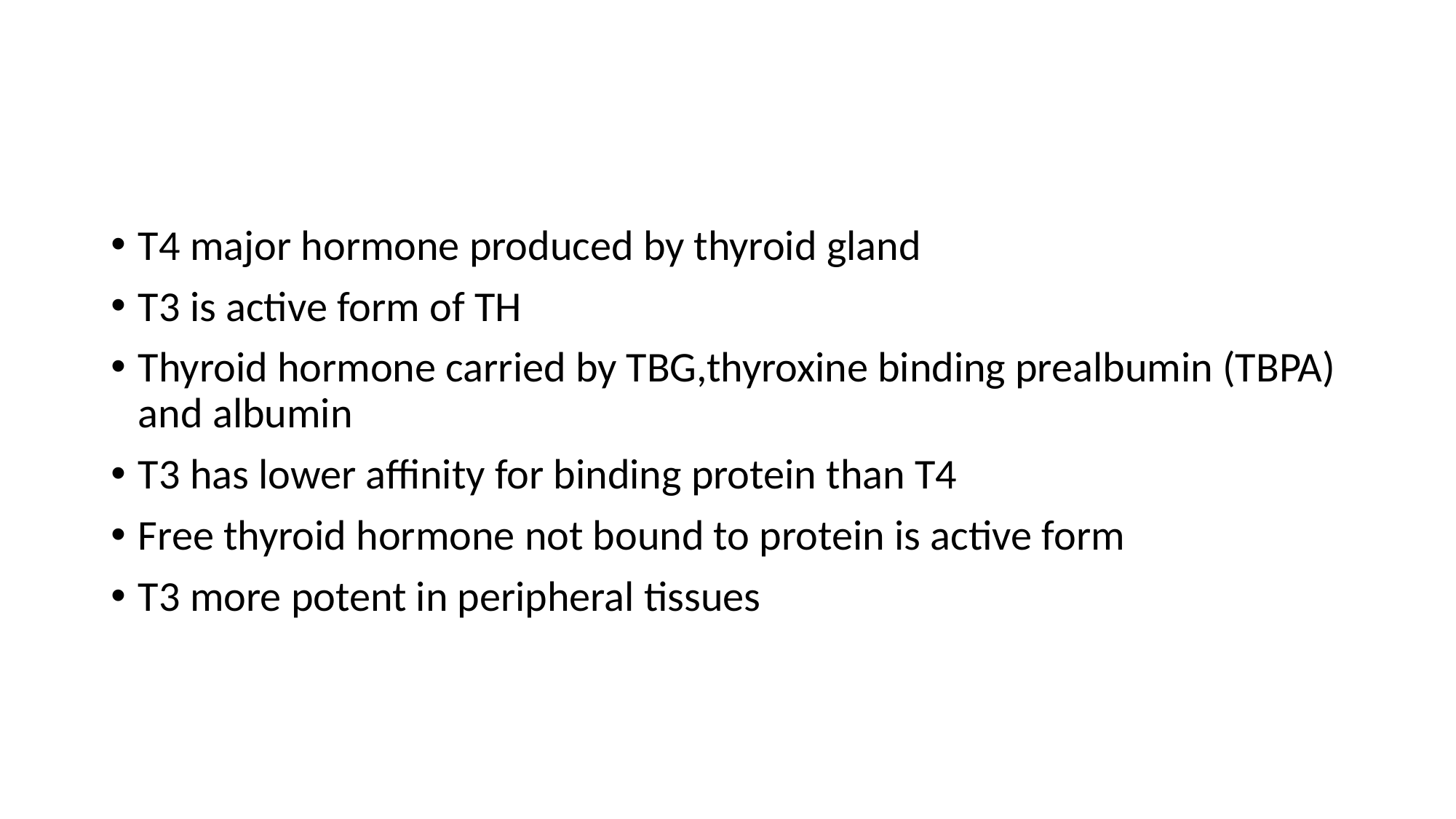

#
T4 major hormone produced by thyroid gland
T3 is active form of TH
Thyroid hormone carried by TBG,thyroxine binding prealbumin (TBPA) and albumin
T3 has lower affinity for binding protein than T4
Free thyroid hormone not bound to protein is active form
T3 more potent in peripheral tissues